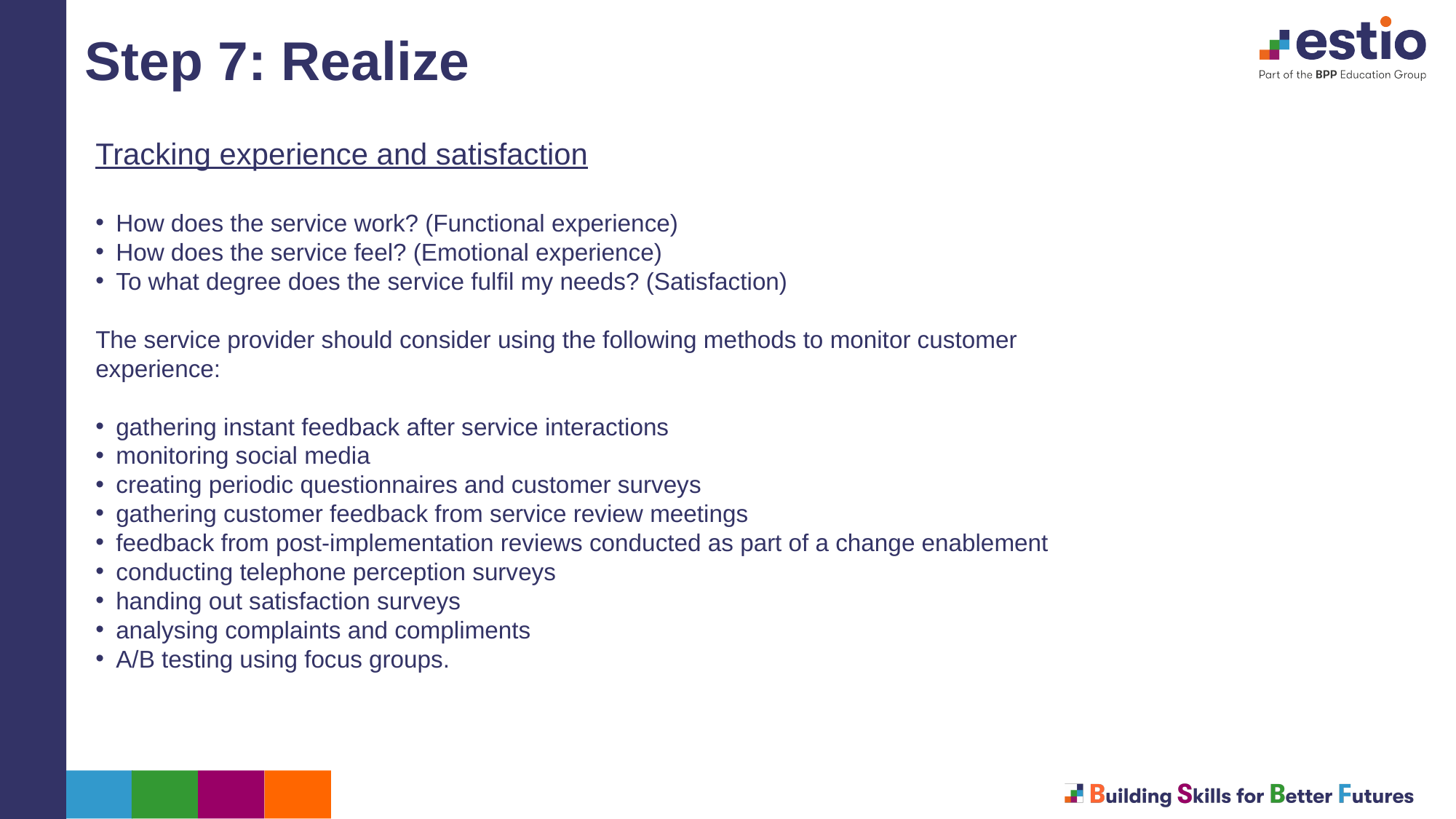

Step 7: Realize
Tracking experience and satisfaction

How does the service work? (Functional experience)
How does the service feel? (Emotional experience)
To what degree does the service fulfil my needs? (Satisfaction)

The service provider should consider using the following methods to monitor customer experience:

gathering instant feedback after service interactions
monitoring social media
creating periodic questionnaires and customer surveys
gathering customer feedback from service review meetings
feedback from post-implementation reviews conducted as part of a change enablement
conducting telephone perception surveys
handing out satisfaction surveys
analysing complaints and compliments
A/B testing using focus groups.